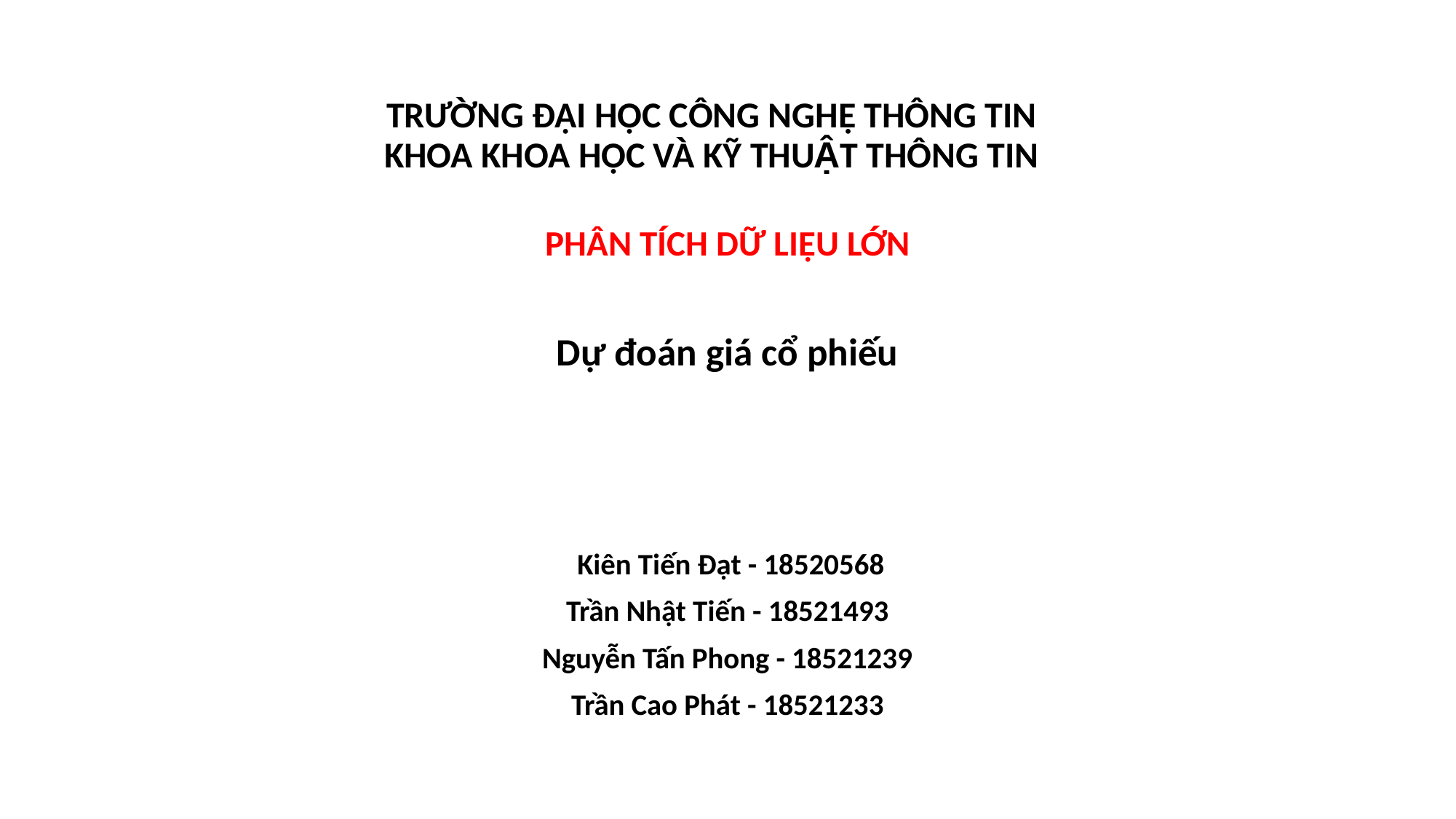

TRƯỜNG ĐẠI HỌC CÔNG NGHỆ THÔNG TIN
KHOA KHOA HỌC VÀ KỸ THUẬT THÔNG TIN
PHÂN TÍCH DỮ LIỆU LỚN

Dự đoán giá cổ phiếu

 Kiên Tiến Đạt - 18520568
Trần Nhật Tiến - 18521493
Nguyễn Tấn Phong - 18521239
Trần Cao Phát - 18521233